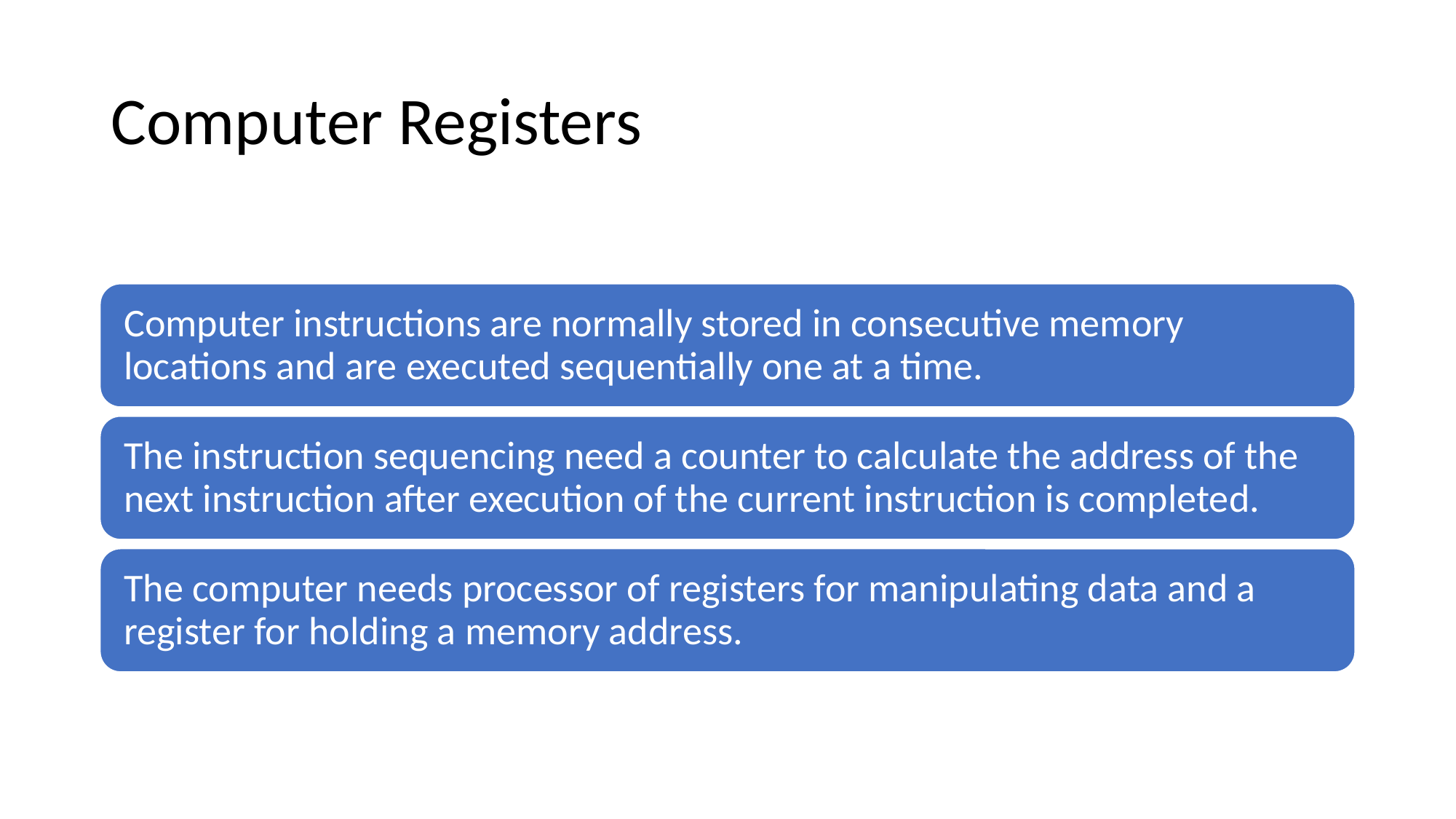

# Computer Registers
Computer instructions are normally stored in consecutive memory locations and are executed sequentially one at a time.
The instruction sequencing need a counter to calculate the address of the next instruction after execution of the current instruction is completed.
The computer needs processor of registers for manipulating data and a register for holding a memory address.